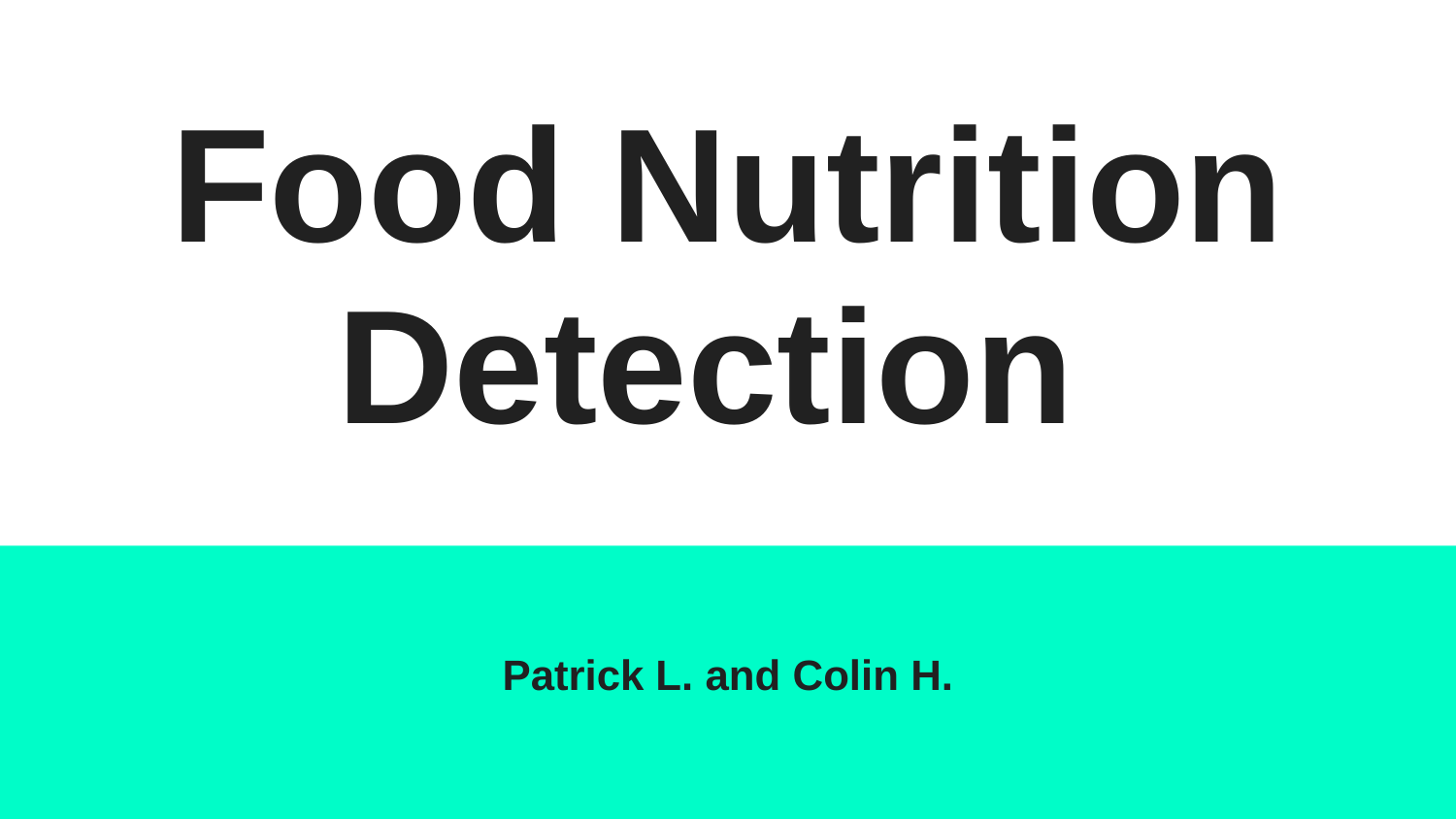

# Food Nutrition Detection
Patrick L. and Colin H.